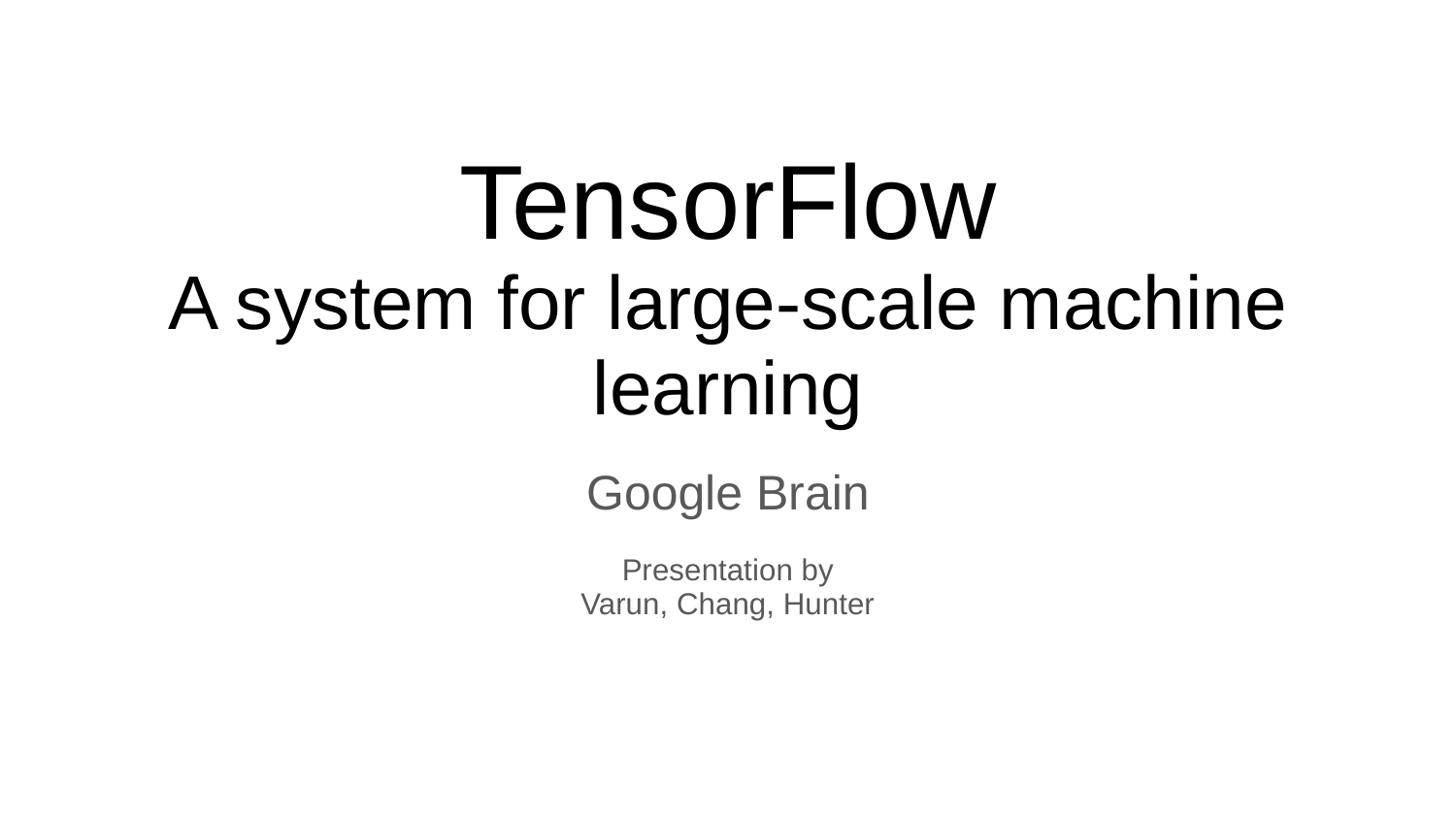

# TensorFlow
A system for large-scale machine learning
Google Brain
Presentation by
Varun, Chang, Hunter